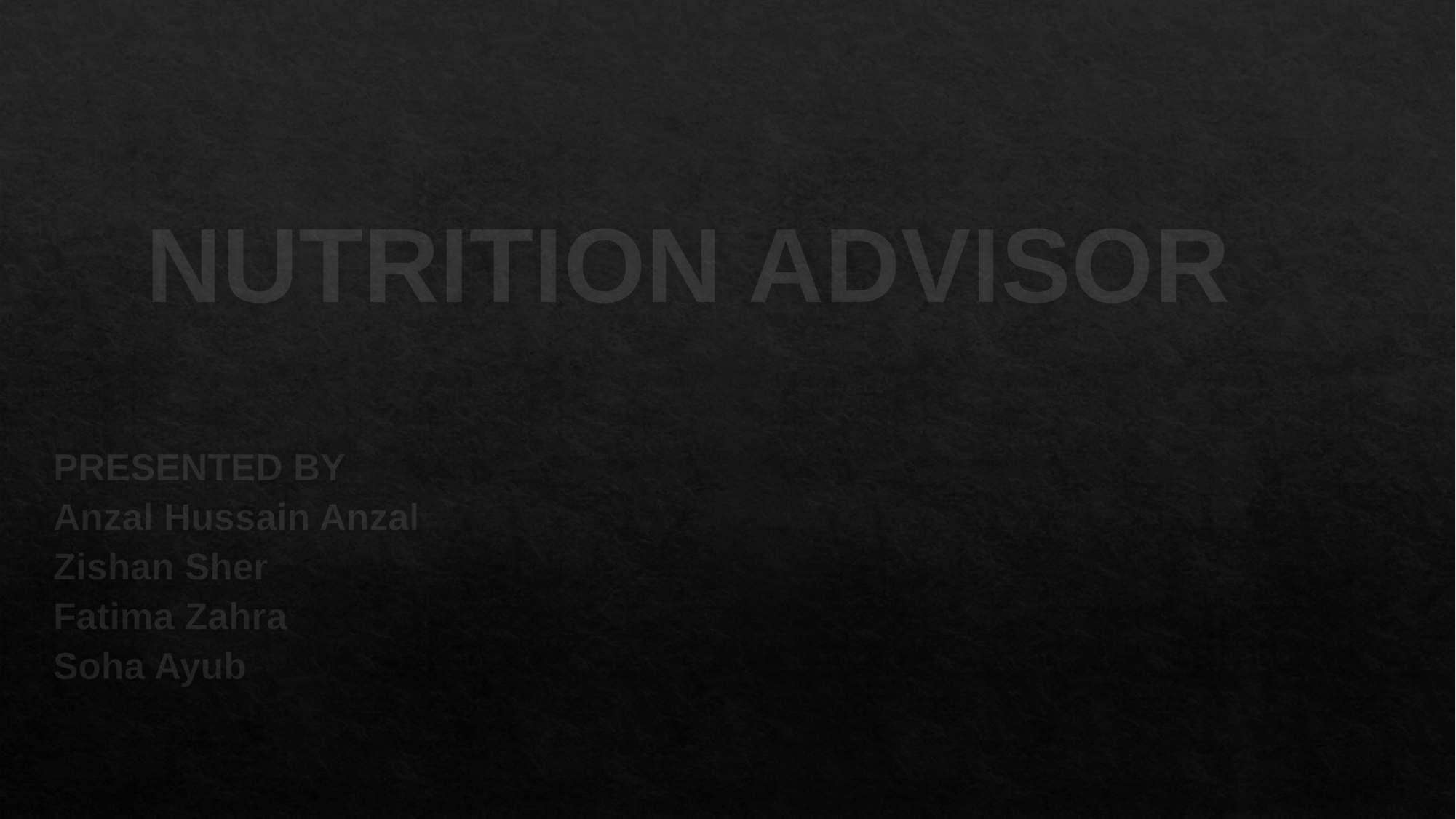

# NUTRITION ADVISOR

PRESENTED BY
Anzal Hussain Anzal
Zishan Sher
Fatima Zahra
Soha Ayub